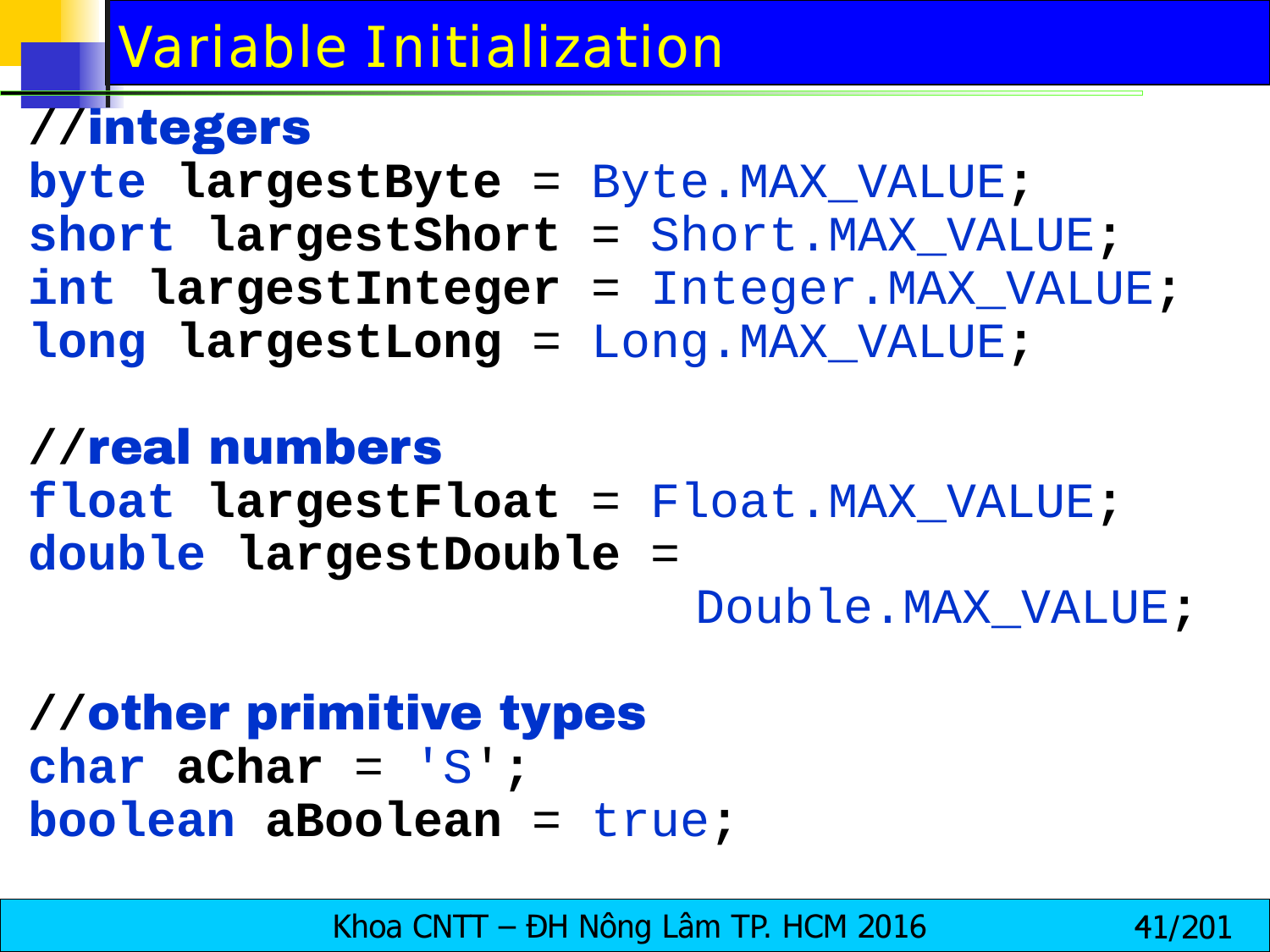

# Variable Initialization
//integers
byte largestByte = Byte.MAX_VALUE;
short largestShort = Short.MAX_VALUE;
int largestInteger = Integer.MAX_VALUE;
long largestLong = Long.MAX_VALUE;

//real numbers
float largestFloat = Float.MAX_VALUE;
double largestDouble = 									Double.MAX_VALUE;

//other primitive types
char aChar = 'S';
boolean aBoolean = true;